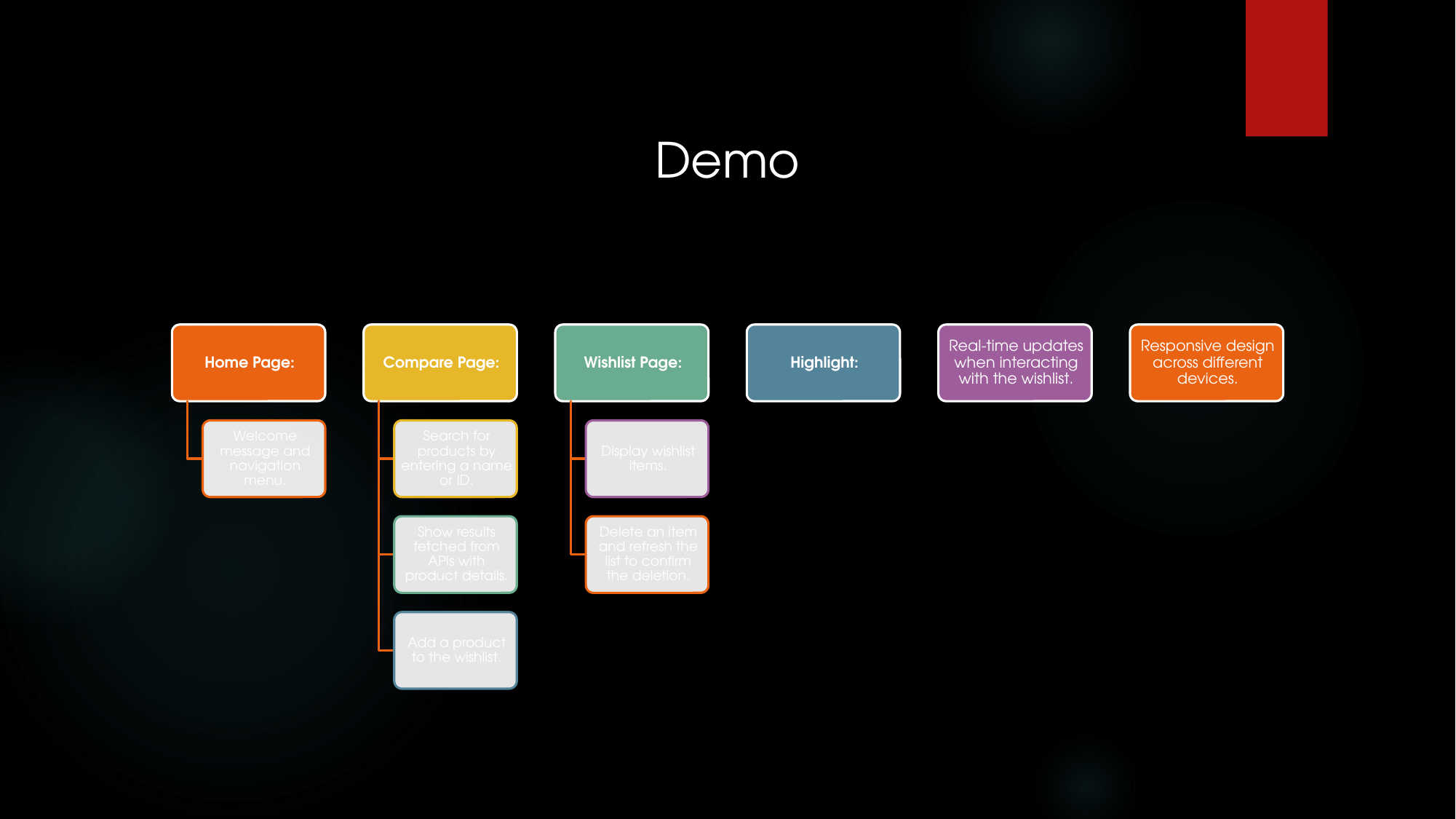

# Demo
Home Page:
Welcome message and navigation menu.
Compare Page:
Search for products by entering a name or ID.
Show results fetched from APIs with product details.
Add a product to the wishlist.
Wishlist Page:
Display wishlist items.
Delete an item and refresh the list to confirm the deletion.
Highlight:
Real-time updates when interacting with the wishlist.
Responsive design across different devices.